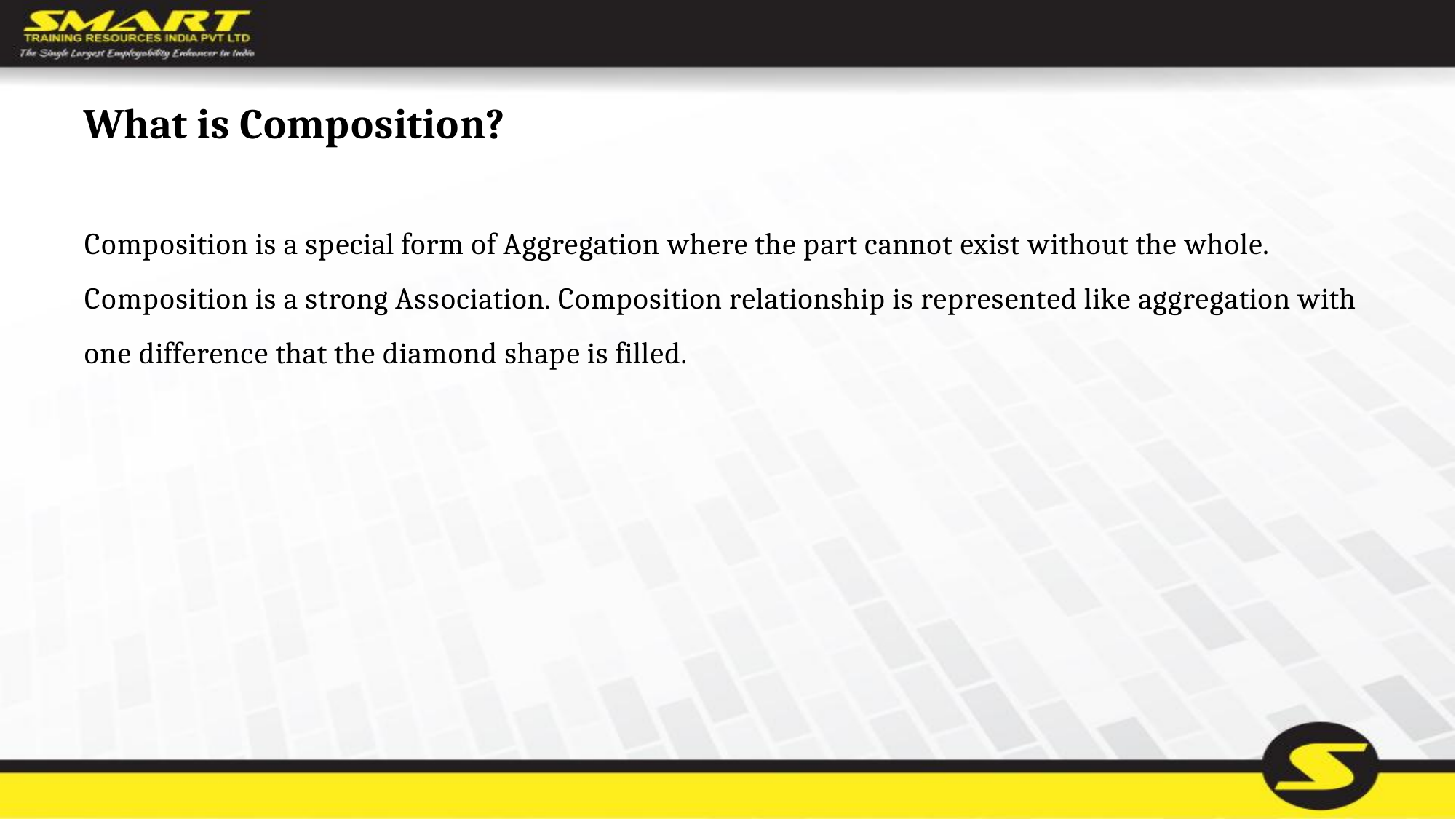

# What is Composition?
Composition is a special form of Aggregation where the part cannot exist without the whole. Composition is a strong Association. Composition relationship is represented like aggregation with one difference that the diamond shape is filled.